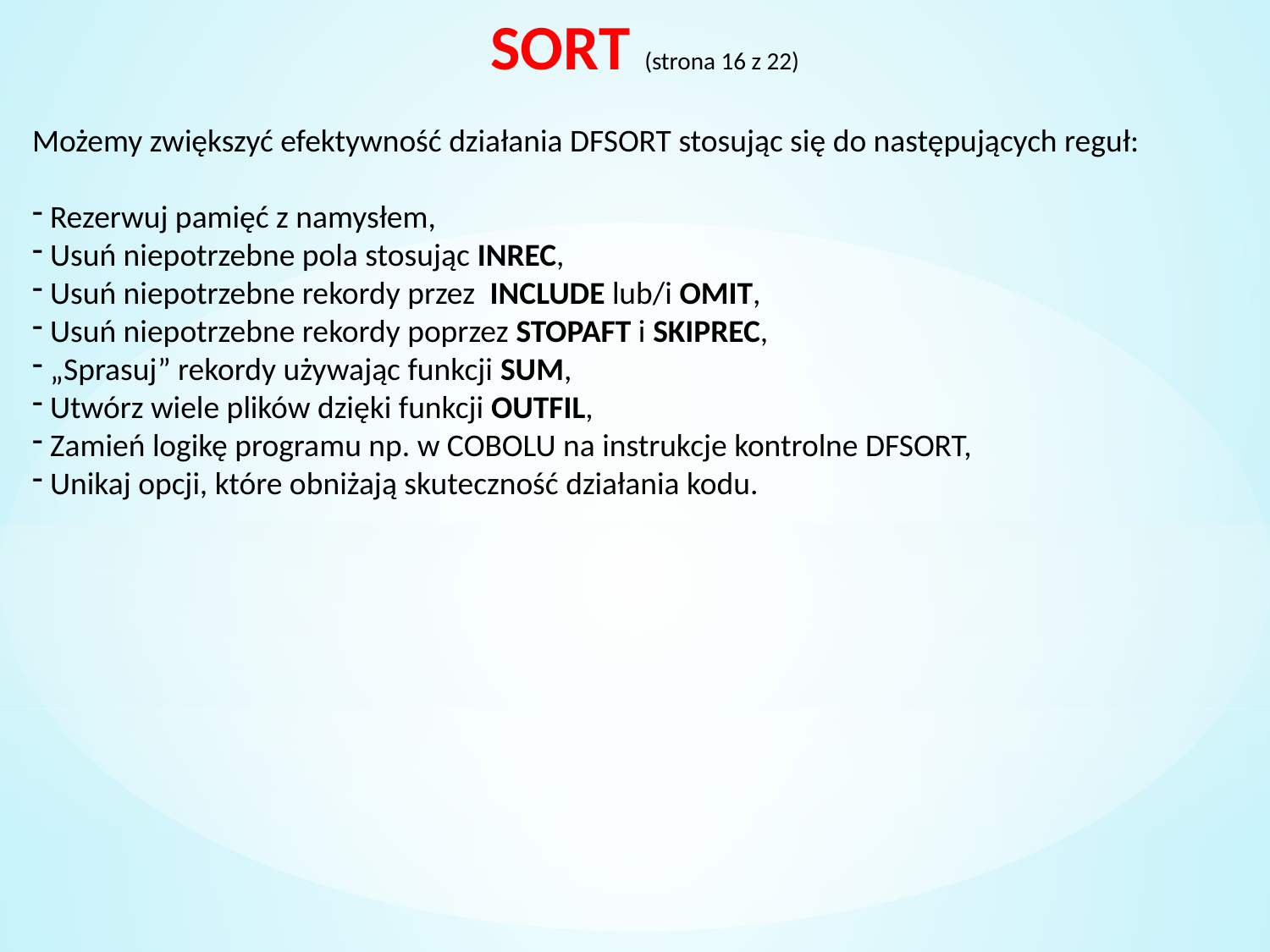

SORT (strona 16 z 22)

Możemy zwiększyć efektywność działania DFSORT stosując się do następujących reguł:

 Rezerwuj pamięć z namysłem,
 Usuń niepotrzebne pola stosując INREC,
 Usuń niepotrzebne rekordy przez  INCLUDE lub/i OMIT,
 Usuń niepotrzebne rekordy poprzez STOPAFT i SKIPREC,
 „Sprasuj” rekordy używając funkcji SUM,
 Utwórz wiele plików dzięki funkcji OUTFIL,
 Zamień logikę programu np. w COBOLU na instrukcje kontrolne DFSORT,
 Unikaj opcji, które obniżają skuteczność działania kodu.